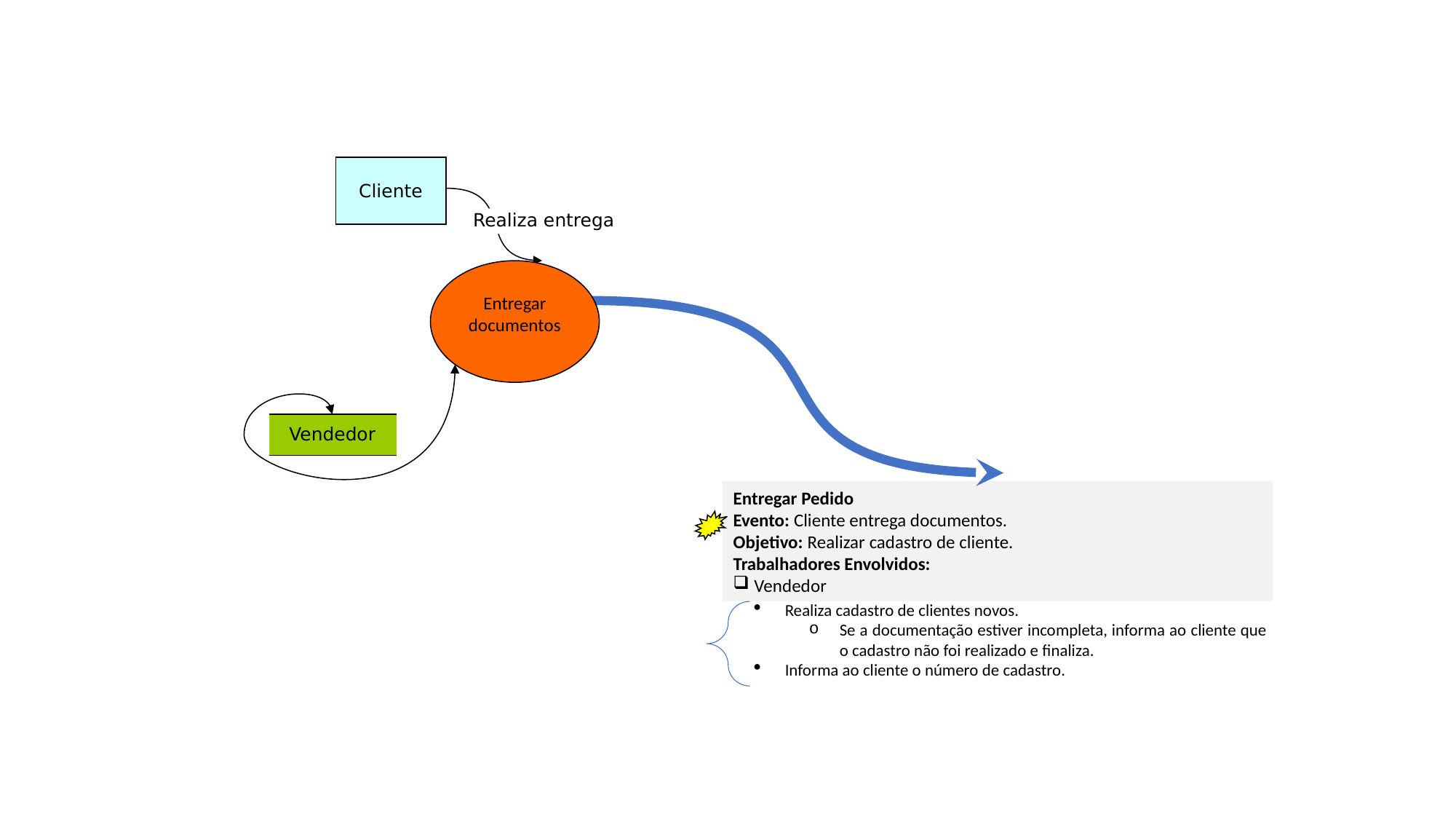

Cliente
Realiza entrega
Entregar documentos

Vendedor
Entregar Pedido
Evento: Cliente entrega documentos.
Objetivo: Realizar cadastro de cliente.
Trabalhadores Envolvidos:
Vendedor

Realiza cadastro de clientes novos.
Se a documentação estiver incompleta, informa ao cliente que o cadastro não foi realizado e finaliza.
Informa ao cliente o número de cadastro.